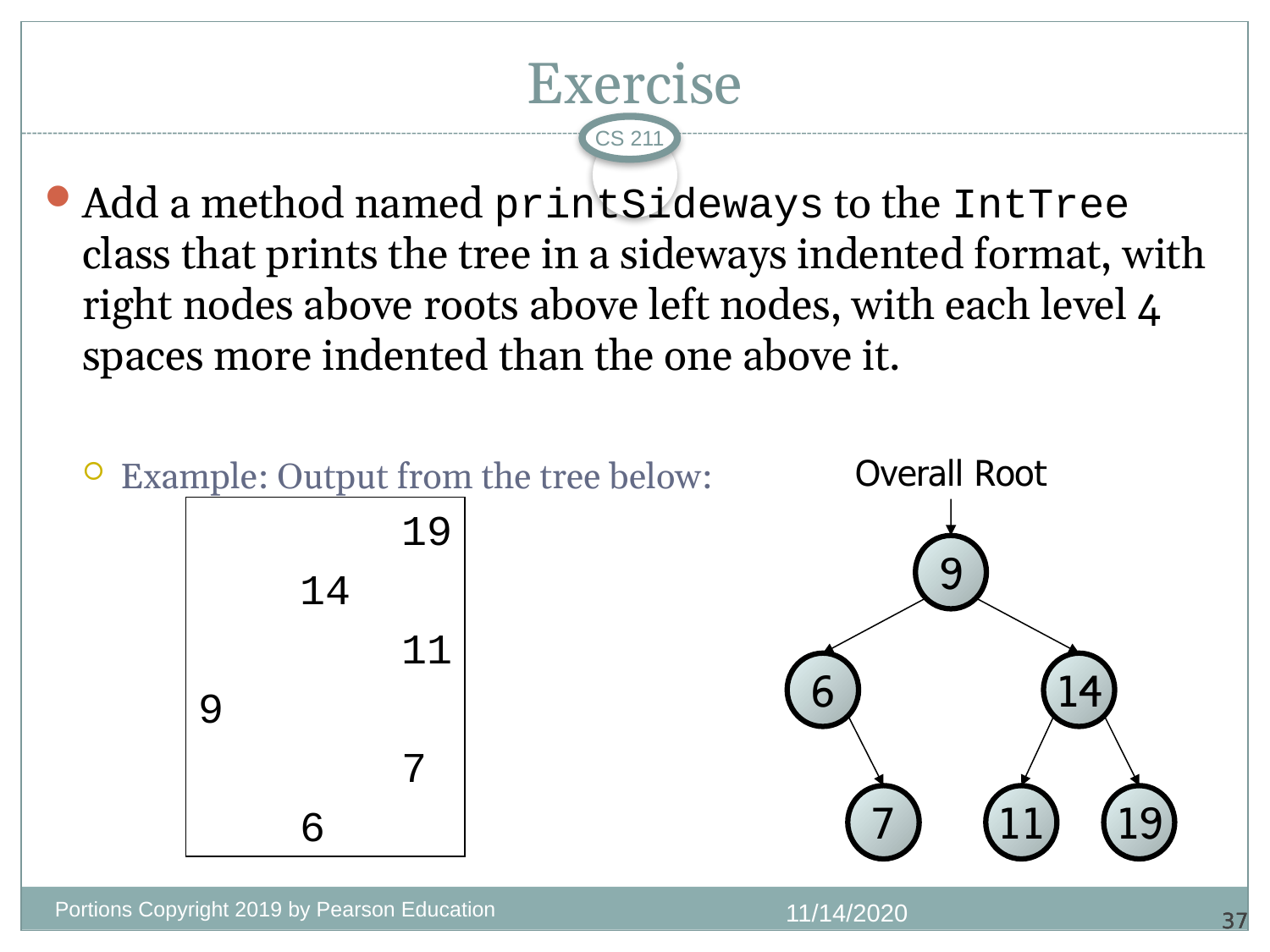

# Exercise
CS 211
Add a method named printSideways to the IntTree class that prints the tree in a sideways indented format, with right nodes above roots above left nodes, with each level 4 spaces more indented than the one above it.

Example: Output from the tree below:

Overall Root
9
6
14
7
11
19
        19
    14
        11
9
        7
    6
Portions Copyright 2019 by Pearson Education
11/14/2020